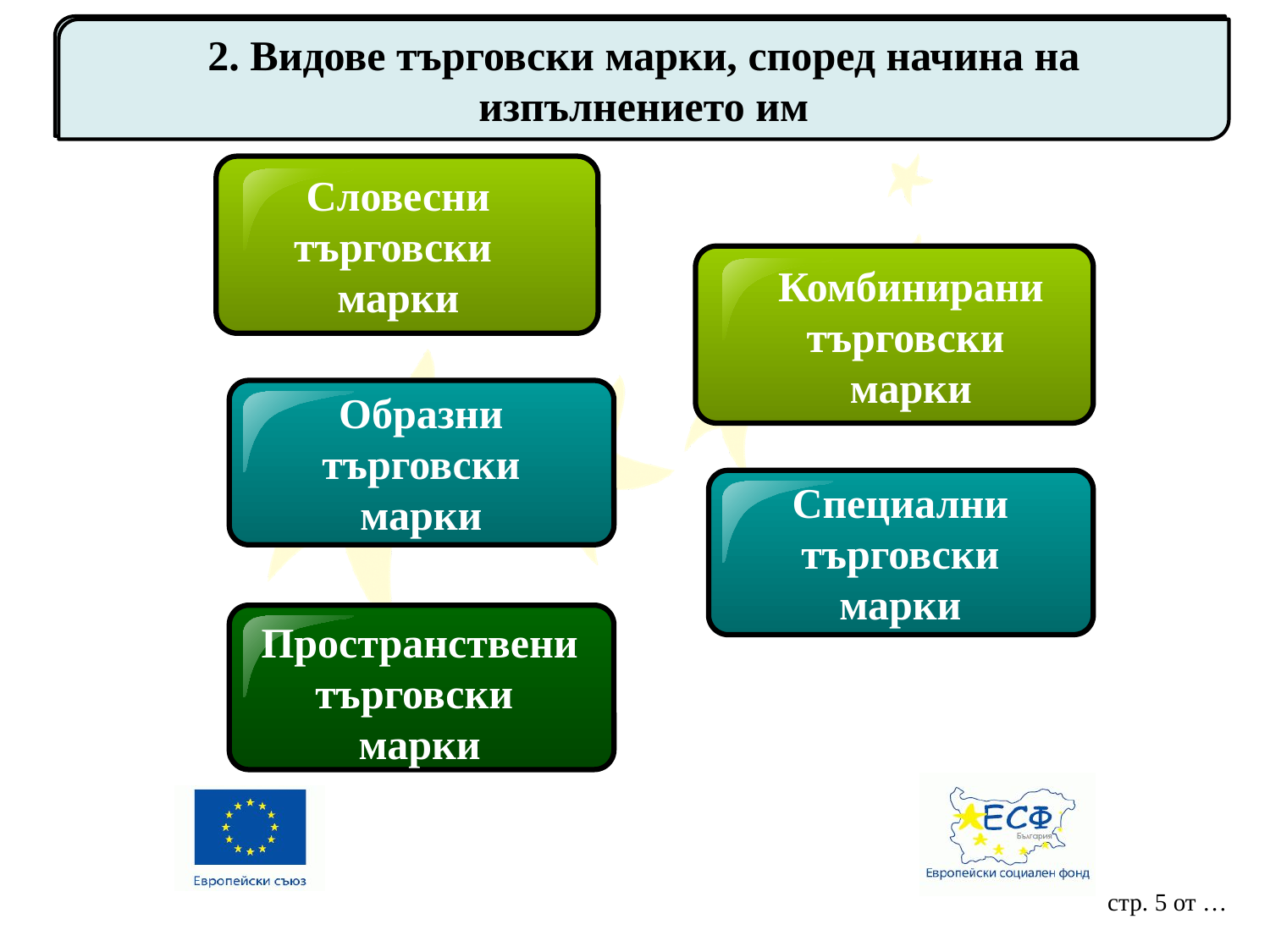

2. Видове търговски марки, според начина на изпълнението им
2. Видове търговски марки, според начина на изпълнението им

Словесни
търговски
марки

Образни търговски марки

Пространствени търговски
марки

Комбинирани
търговски
марки

Специални търговски марки